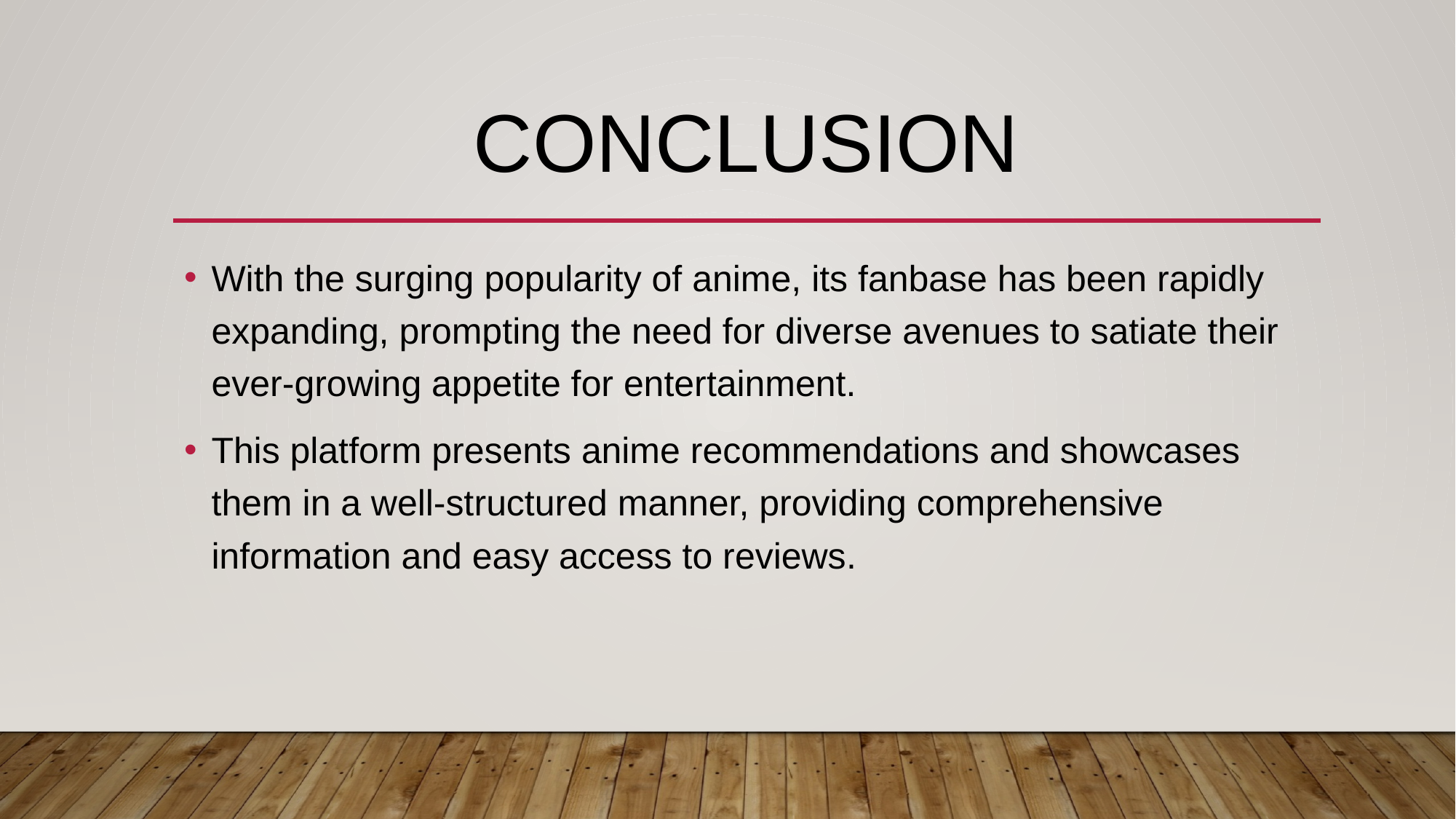

# CONCLUSION
With the surging popularity of anime, its fanbase has been rapidly expanding, prompting the need for diverse avenues to satiate their ever-growing appetite for entertainment.
This platform presents anime recommendations and showcases them in a well-structured manner, providing comprehensive information and easy access to reviews.